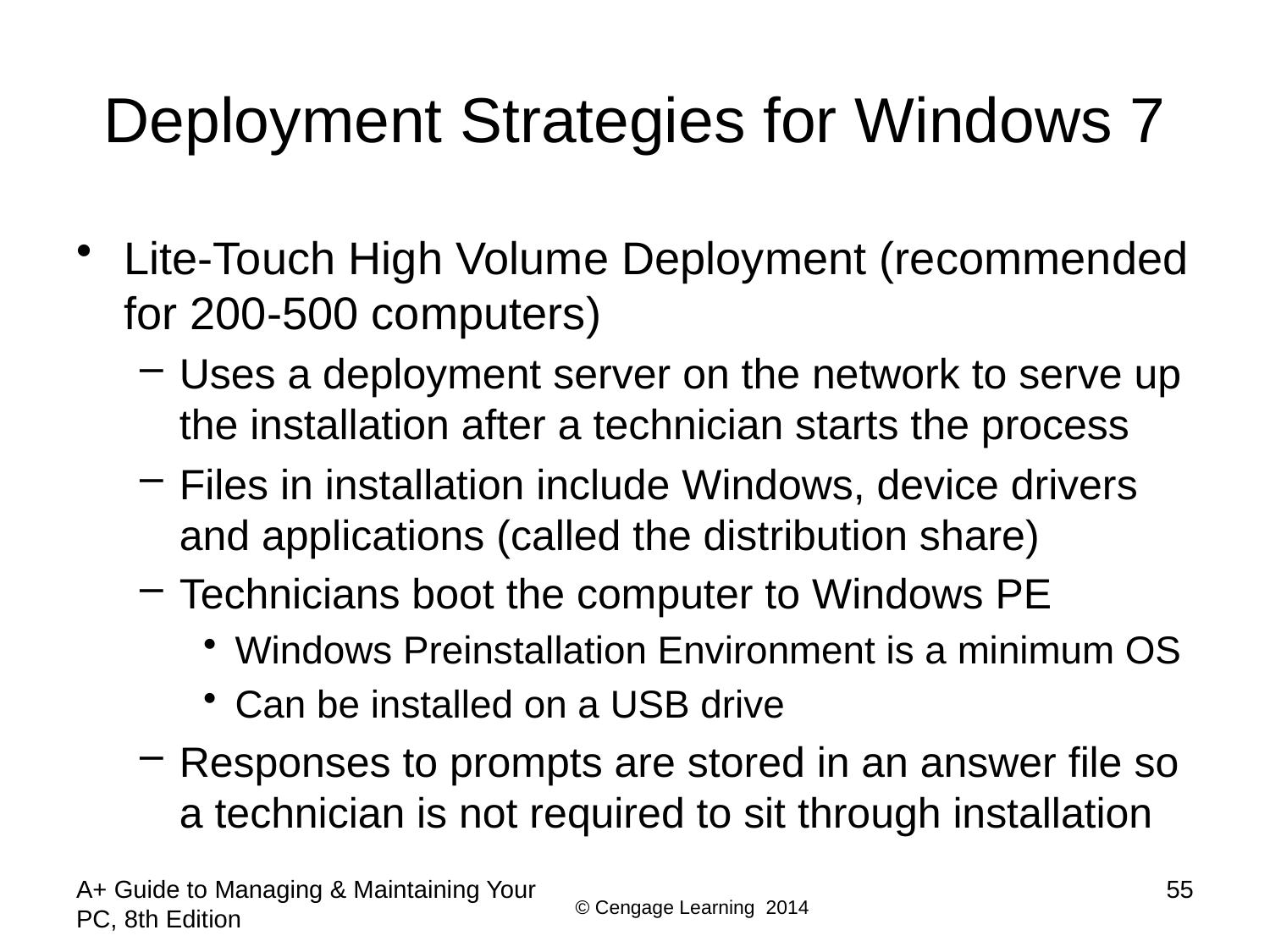

# Deployment Strategies for Windows 7
Lite-Touch High Volume Deployment (recommended for 200-500 computers)
Uses a deployment server on the network to serve up the installation after a technician starts the process
Files in installation include Windows, device drivers and applications (called the distribution share)
Technicians boot the computer to Windows PE
Windows Preinstallation Environment is a minimum OS
Can be installed on a USB drive
Responses to prompts are stored in an answer file so a technician is not required to sit through installation

A+ Guide to Managing & Maintaining Your PC, 8th Edition
55